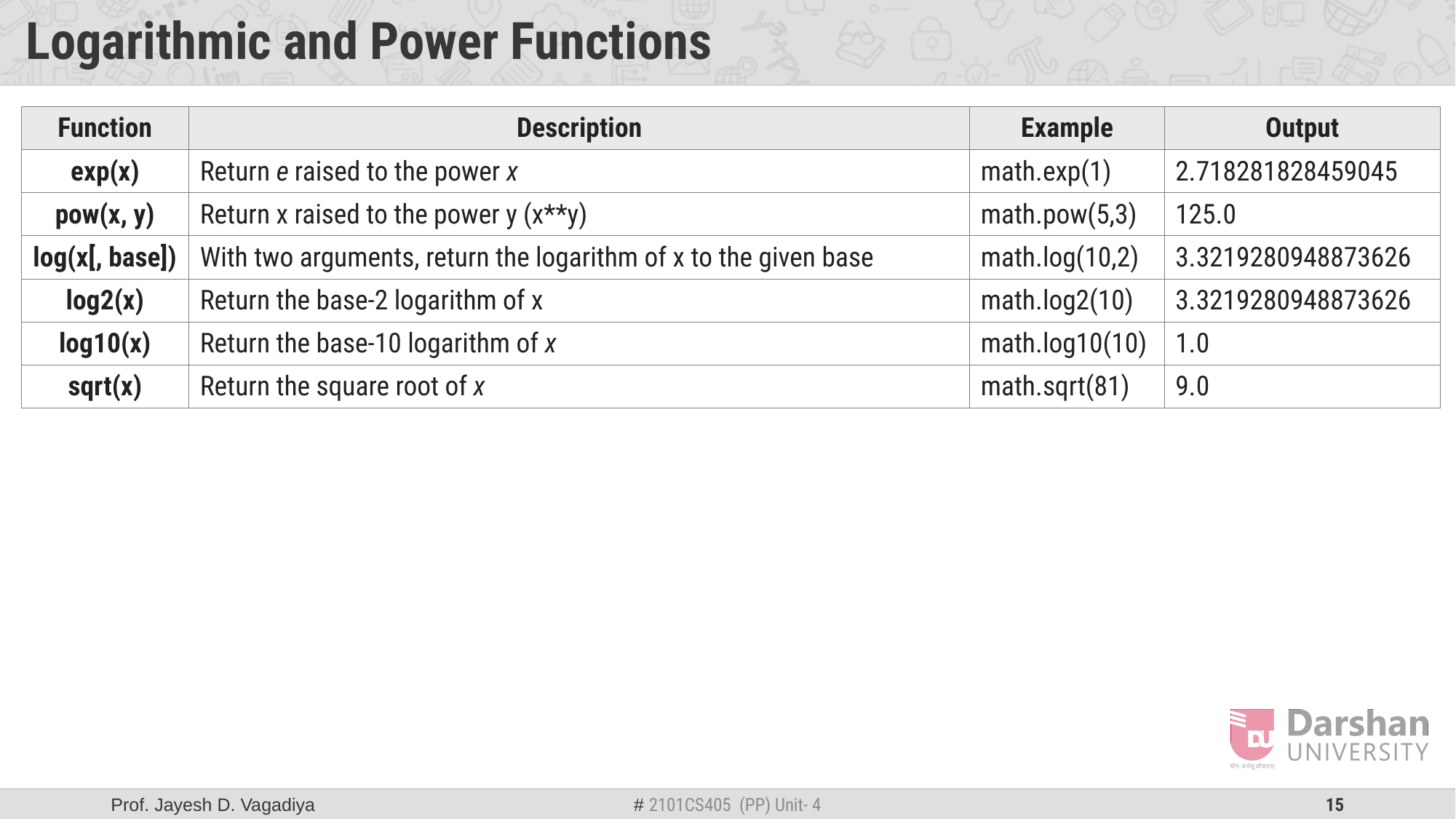

# Logarithmic and Power Functions
| Function | Description | Example | Output |
| --- | --- | --- | --- |
| exp(x) | Return e raised to the power x | math.exp(1) | 2.718281828459045 |
| pow(x, y) | Return x raised to the power y (x\*\*y) | math.pow(5,3) | 125.0 |
| log(x[, base]) | With two arguments, return the logarithm of x to the given base | math.log(10,2) | 3.3219280948873626 |
| log2(x) | Return the base-2 logarithm of x | math.log2(10) | 3.3219280948873626 |
| log10(x) | Return the base-10 logarithm of x | math.log10(10) | 1.0 |
| sqrt(x) | Return the square root of x | math.sqrt(81) | 9.0 |